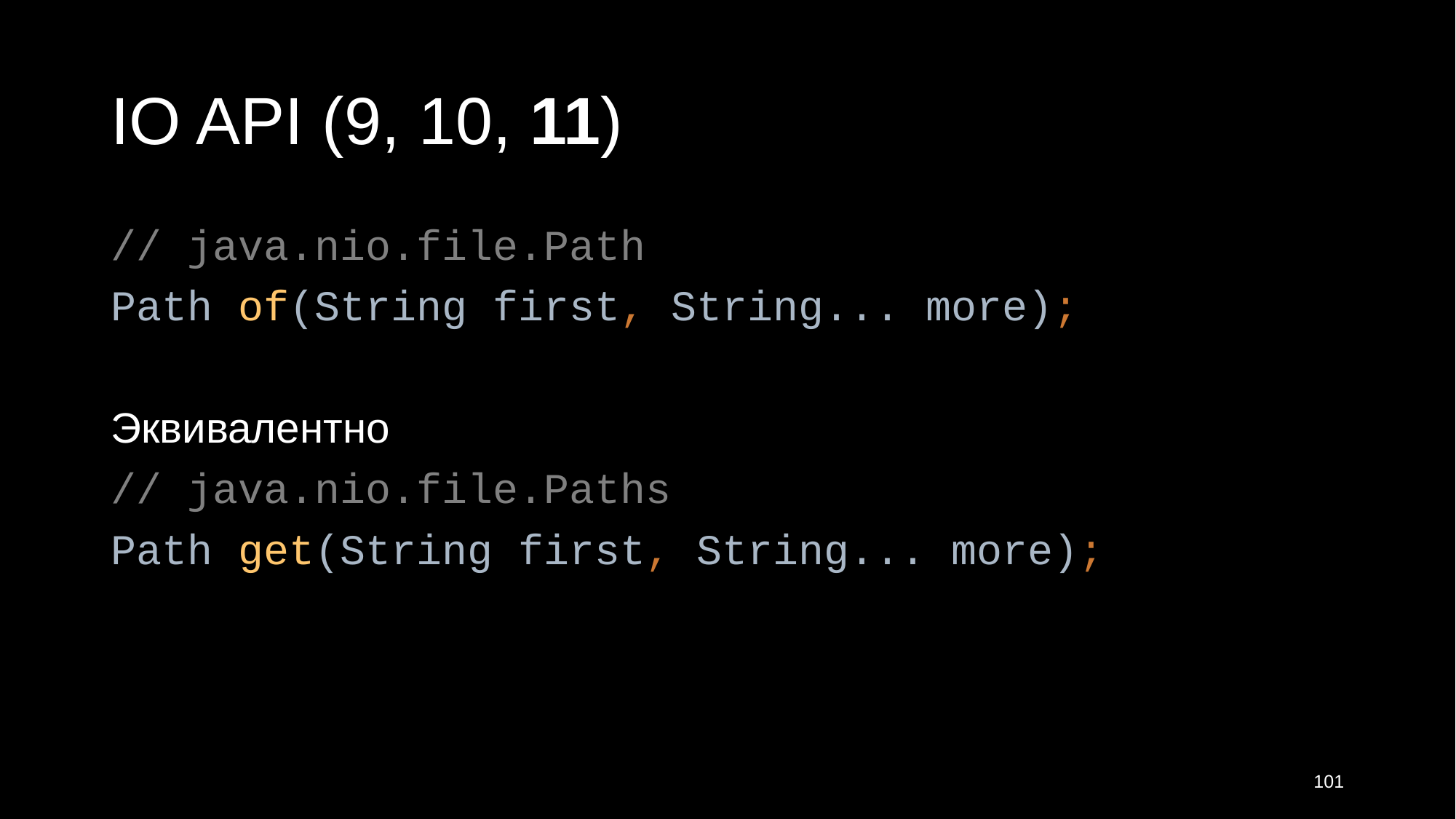

# IO API (9, 10, 11)
// java.nio.file.Path
Path of(String first, String... more);

Эквивалентно
// java.nio.file.Paths
Path get(String first, String... more);
101